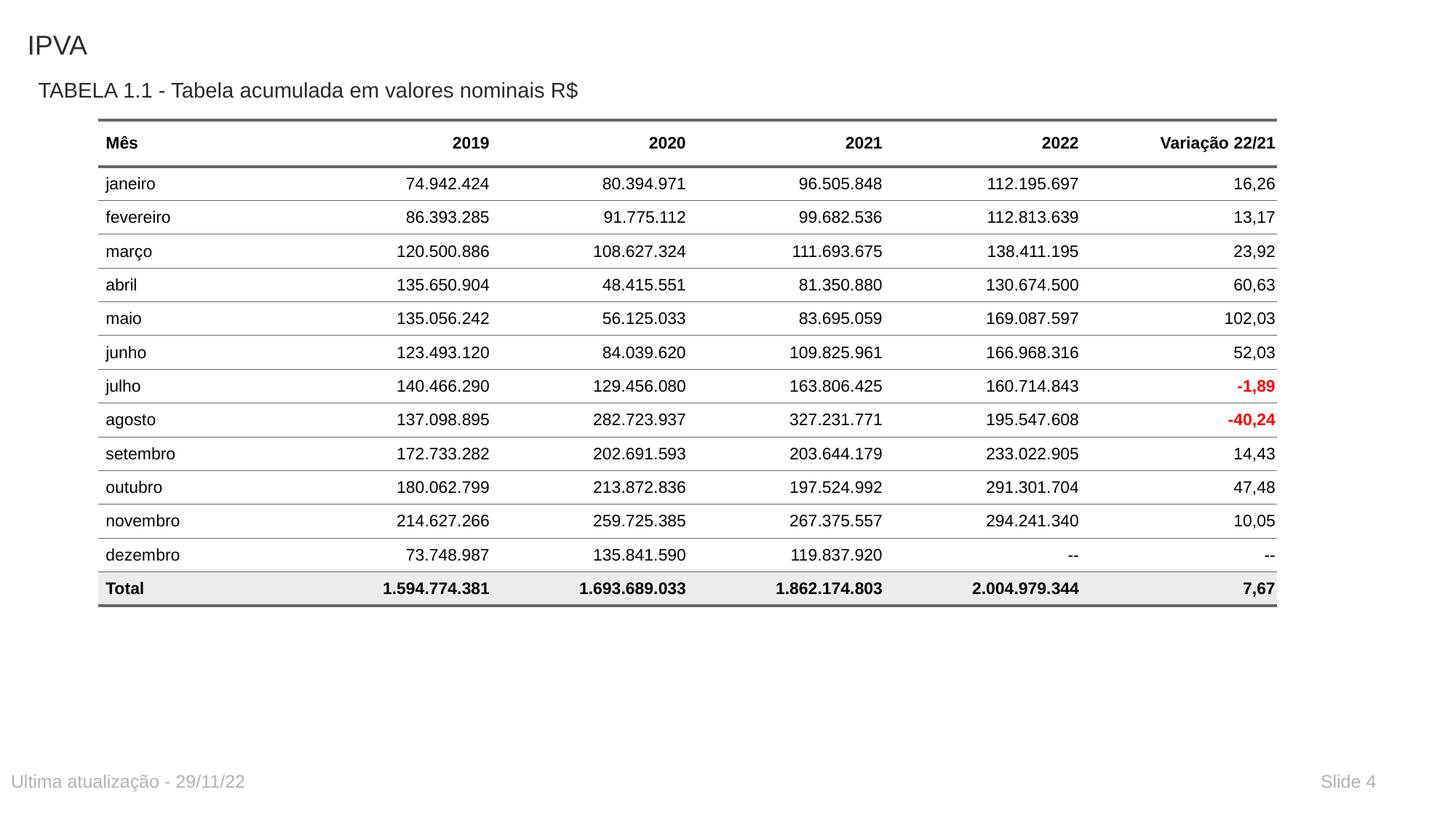

# IPVA
TABELA 1.1 - Tabela acumulada em valores nominais R$
| Mês | 2019 | 2020 | 2021 | 2022 | Variação 22/21 |
| --- | --- | --- | --- | --- | --- |
| janeiro | 74.942.424 | 80.394.971 | 96.505.848 | 112.195.697 | 16,26 |
| fevereiro | 86.393.285 | 91.775.112 | 99.682.536 | 112.813.639 | 13,17 |
| março | 120.500.886 | 108.627.324 | 111.693.675 | 138.411.195 | 23,92 |
| abril | 135.650.904 | 48.415.551 | 81.350.880 | 130.674.500 | 60,63 |
| maio | 135.056.242 | 56.125.033 | 83.695.059 | 169.087.597 | 102,03 |
| junho | 123.493.120 | 84.039.620 | 109.825.961 | 166.968.316 | 52,03 |
| julho | 140.466.290 | 129.456.080 | 163.806.425 | 160.714.843 | -1,89 |
| agosto | 137.098.895 | 282.723.937 | 327.231.771 | 195.547.608 | -40,24 |
| setembro | 172.733.282 | 202.691.593 | 203.644.179 | 233.022.905 | 14,43 |
| outubro | 180.062.799 | 213.872.836 | 197.524.992 | 291.301.704 | 47,48 |
| novembro | 214.627.266 | 259.725.385 | 267.375.557 | 294.241.340 | 10,05 |
| dezembro | 73.748.987 | 135.841.590 | 119.837.920 | -- | -- |
| Total | 1.594.774.381 | 1.693.689.033 | 1.862.174.803 | 2.004.979.344 | 7,67 |
Ultima atualização - 29/11/22
Slide 4